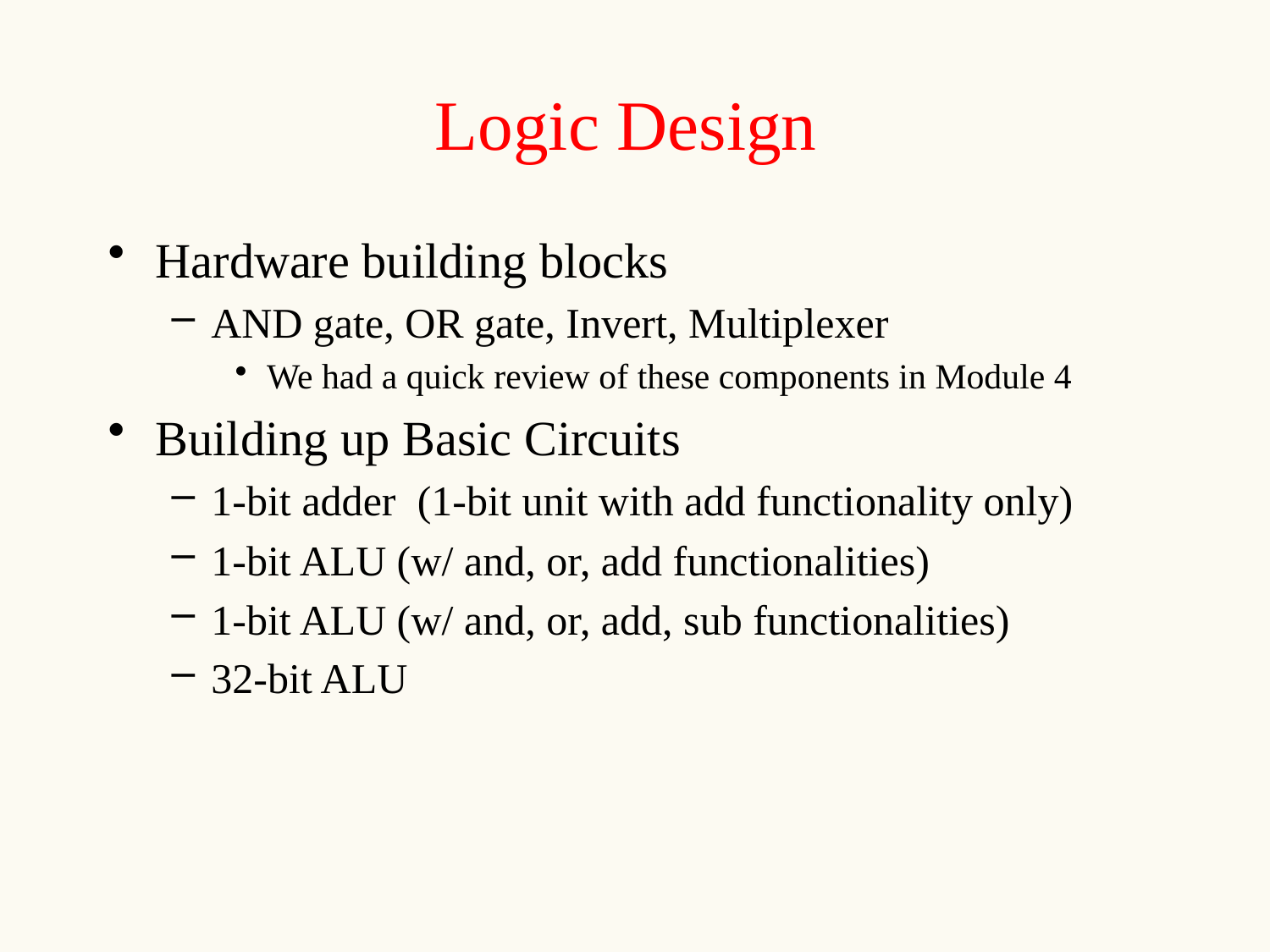

# Logic Design
Hardware building blocks
AND gate, OR gate, Invert, Multiplexer
We had a quick review of these components in Module 4
Building up Basic Circuits
1-bit adder  (1-bit unit with add functionality only)
1-bit ALU (w/ and, or, add functionalities)
1-bit ALU (w/ and, or, add, sub functionalities)
32-bit ALU